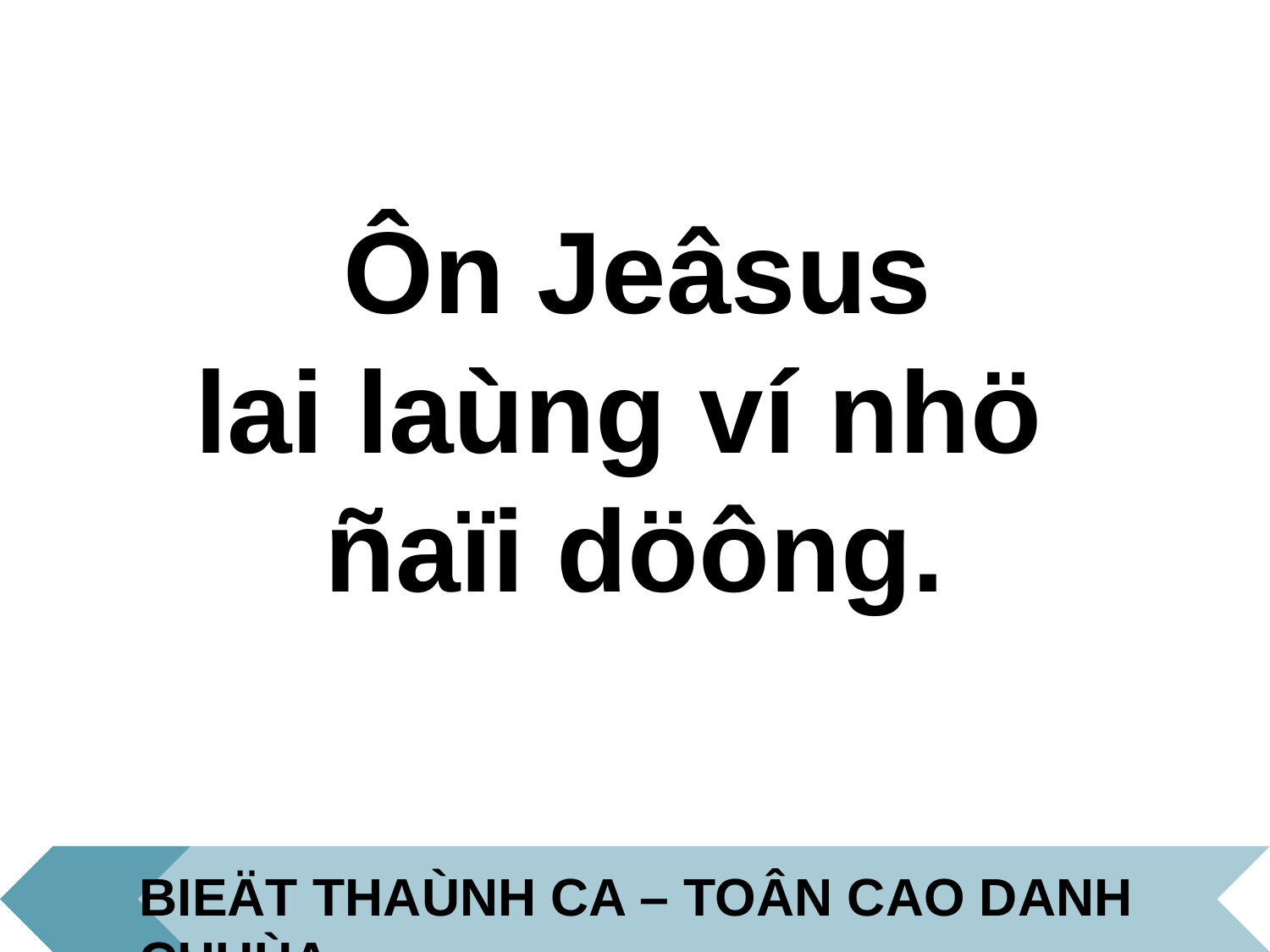

Ôn Jeâsus
lai laùng ví nhö
ñaïi döông.
BIEÄT THAÙNH CA – TOÂN CAO DANH CHUÙA